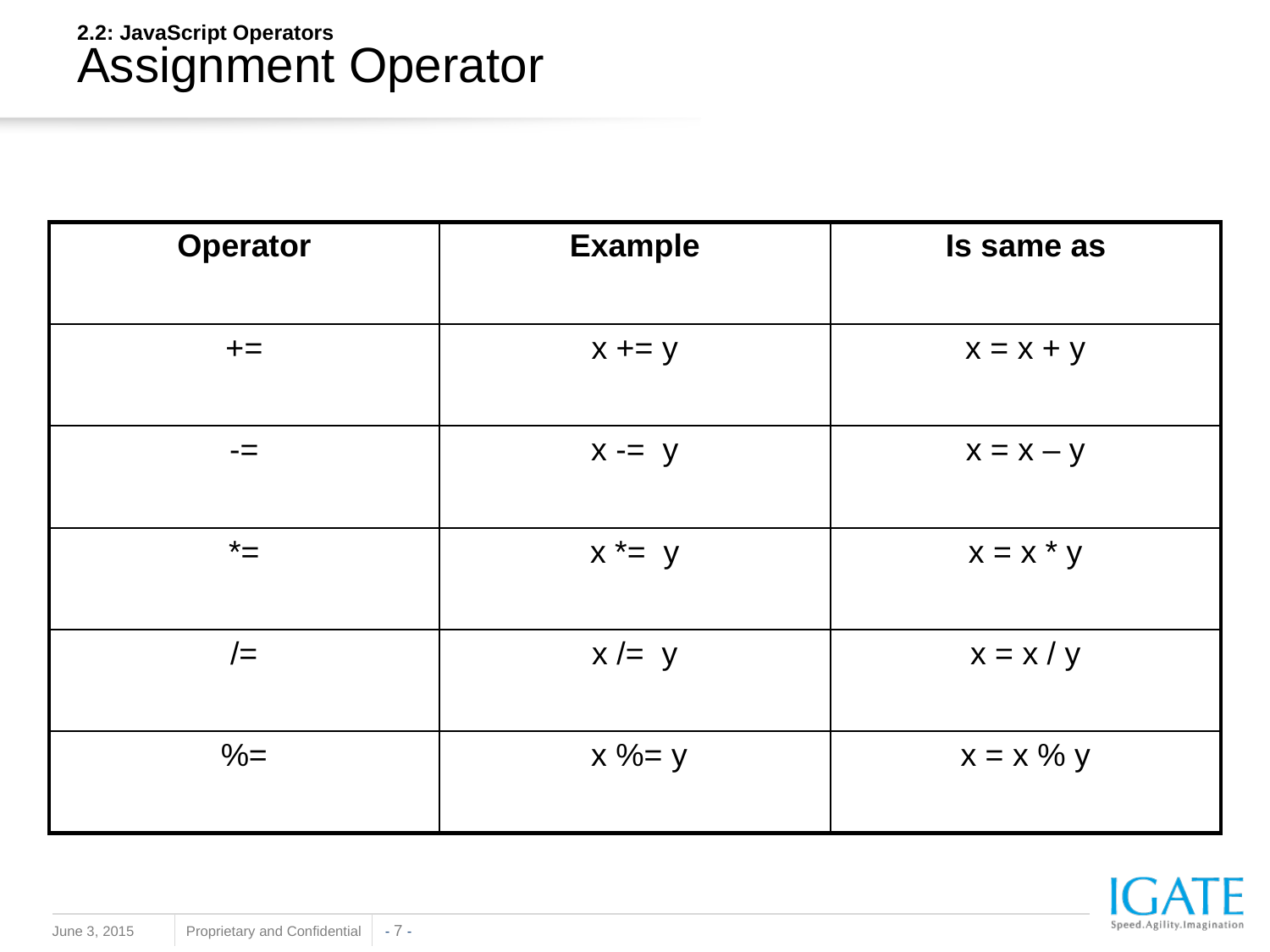

2.2: JavaScript Operators
Assignment Operator
| Operator | Example | Is same as |
| --- | --- | --- |
| += | x += y | x = x + y |
| -= | x -= y | x = x – y |
| \*= | x \*= y | x = x \* y |
| /= | x /= y | x = x / y |
| %= | x %= y | x = x % y |